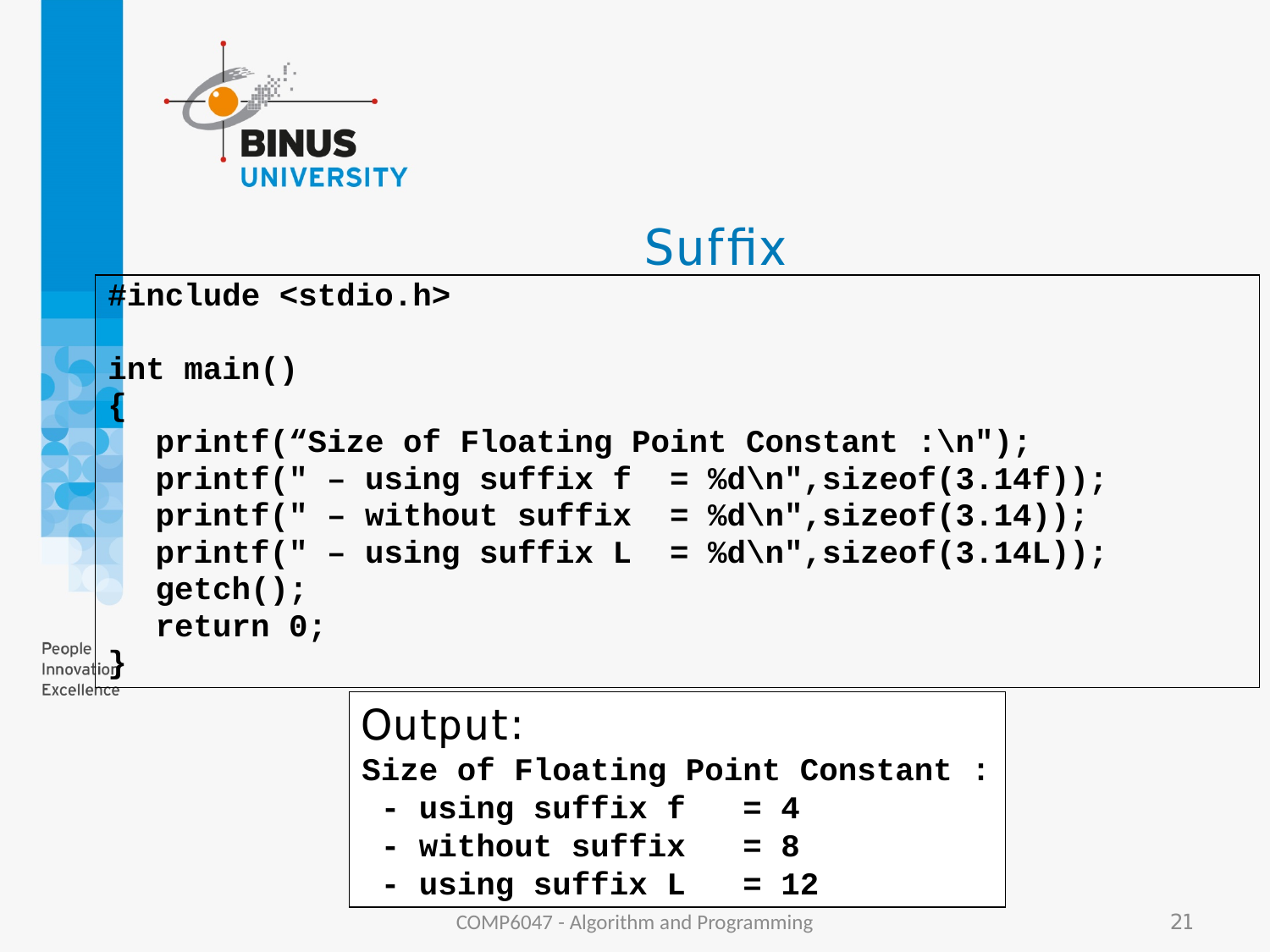

# Suffix
#include <stdio.h>

int main()
{
	printf(“Size of Floating Point Constant :\n");
	printf(" – using suffix f  = %d\n",sizeof(3.14f));
	printf(" – without suffix  = %d\n",sizeof(3.14));
	printf(" – using suffix L  = %d\n",sizeof(3.14L));
	getch();
	return 0;
}
Output:
Size of Floating Point Constant :
 - using suffix f	= 4
 - without suffix	= 8
 - using suffix L	= 12
COMP6047 - Algorithm and Programming
21